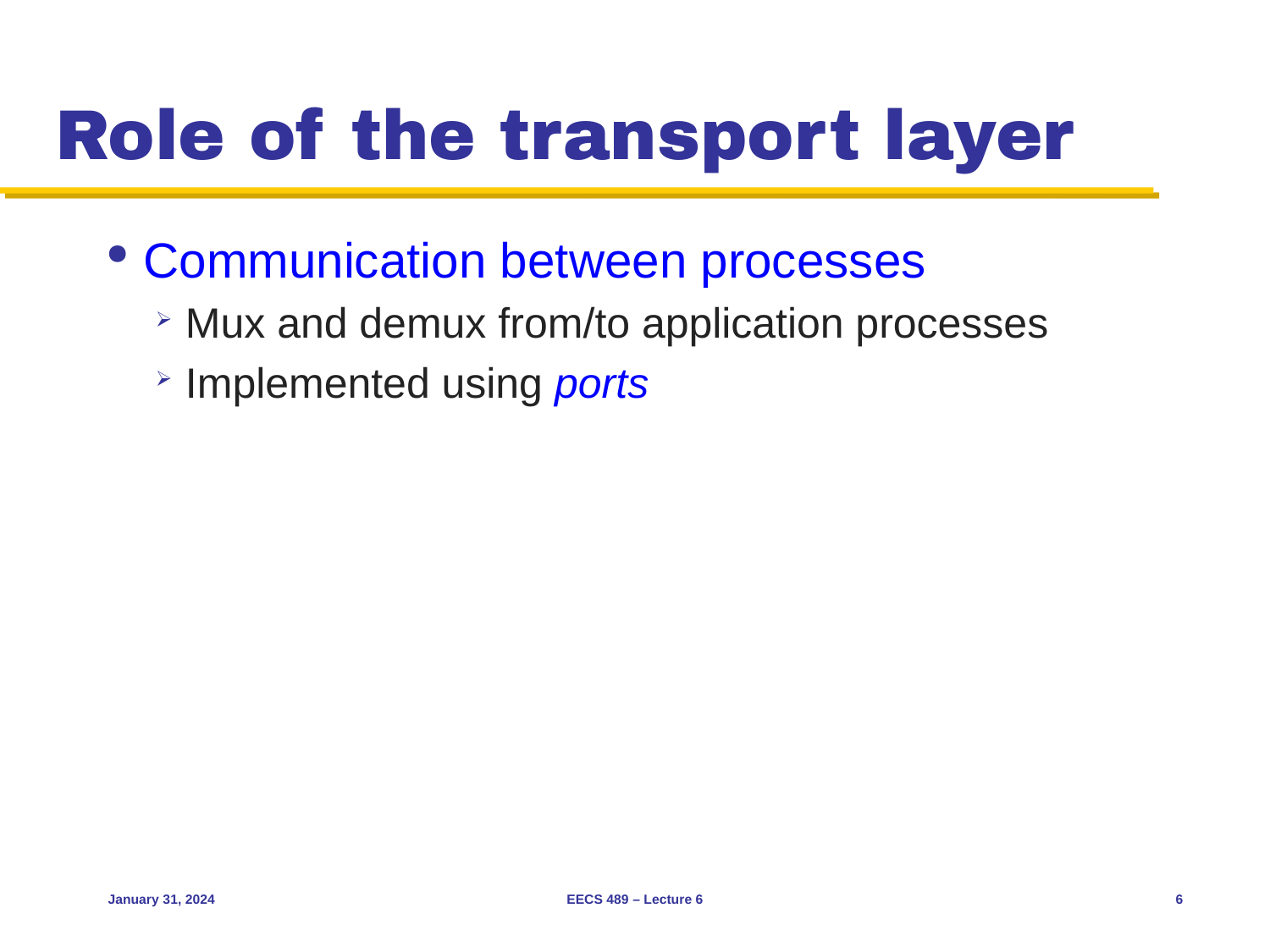

# Role of the transport layer
Communication between processes
Mux and demux from/to application processes
Implemented using ports

January 31, 2024
EECS 489 – Lecture 6
6